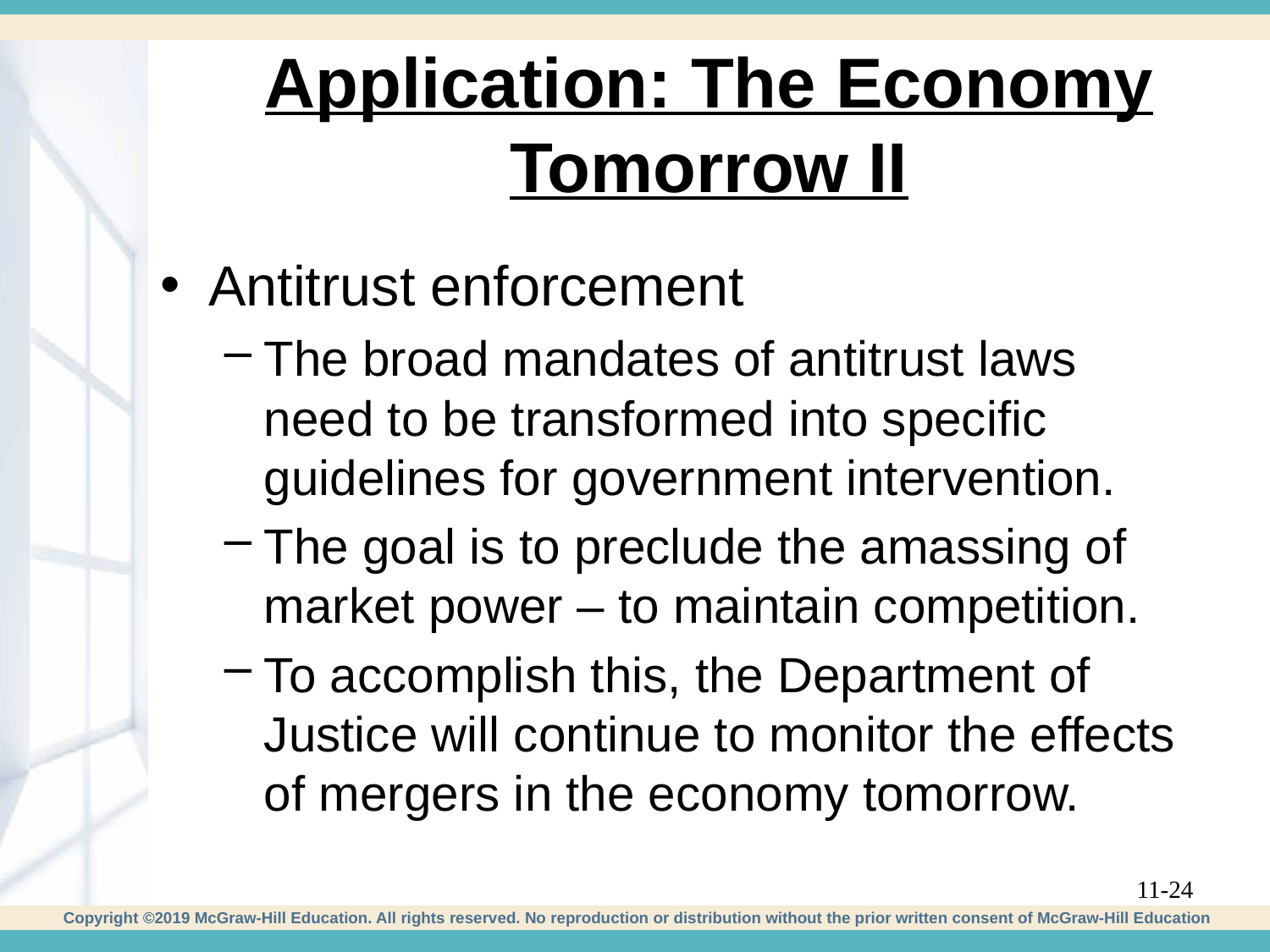

# Application: The Economy Tomorrow II
Antitrust enforcement
The broad mandates of antitrust laws need to be transformed into specific guidelines for government intervention.
The goal is to preclude the amassing of market power – to maintain competition.
To accomplish this, the Department of Justice will continue to monitor the effects of mergers in the economy tomorrow.
11-24